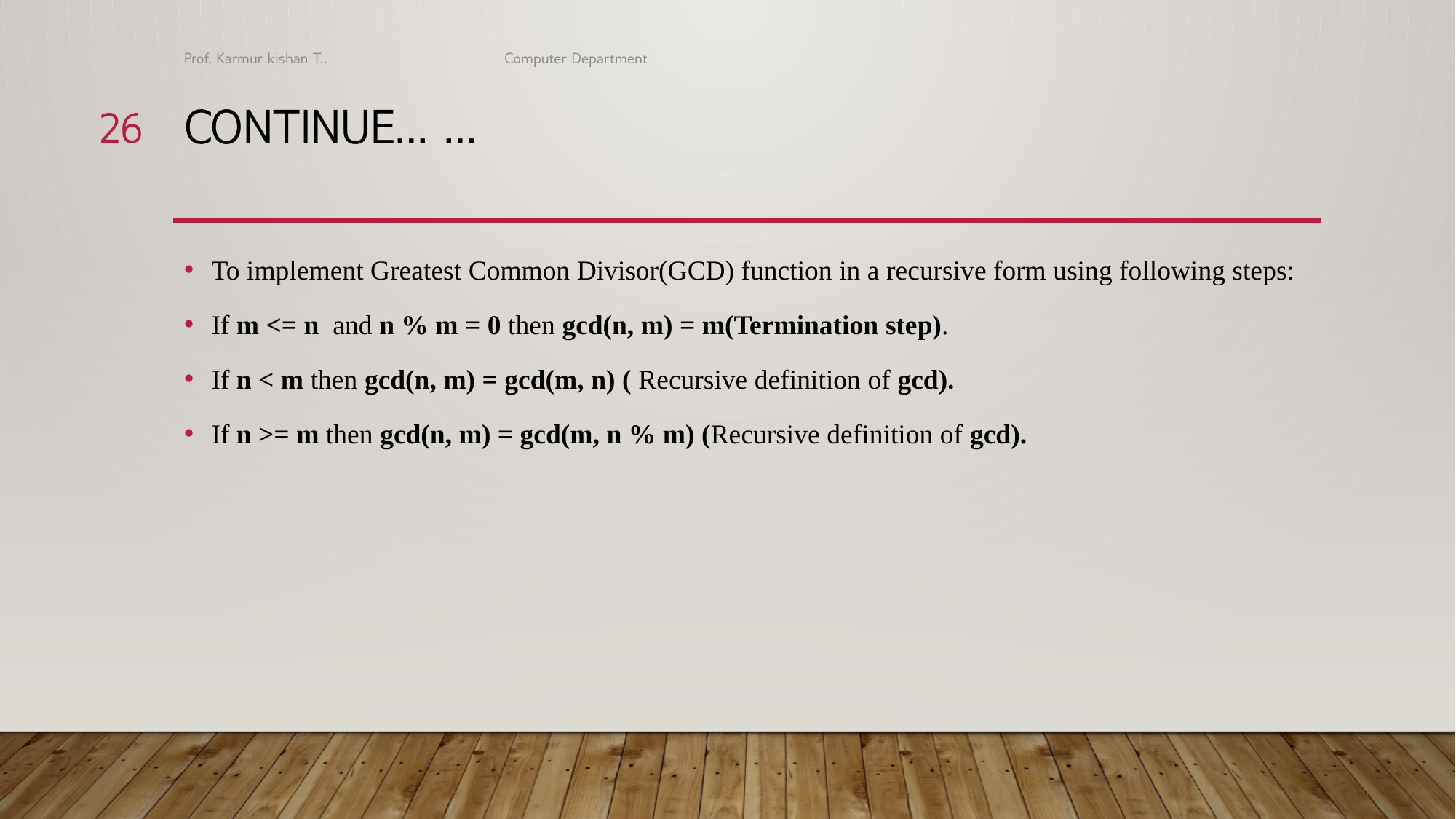

Prof. Karmur kishan T..                                       Computer Department
26
# Continue… …
To implement Greatest Common Divisor(GCD) function in a recursive form using following steps:
If m <= n  and n % m = 0 then gcd(n, m) = m(Termination step).
If n < m then gcd(n, m) = gcd(m, n) ( Recursive definition of gcd).
If n >= m then gcd(n, m) = gcd(m, n % m) (Recursive definition of gcd).